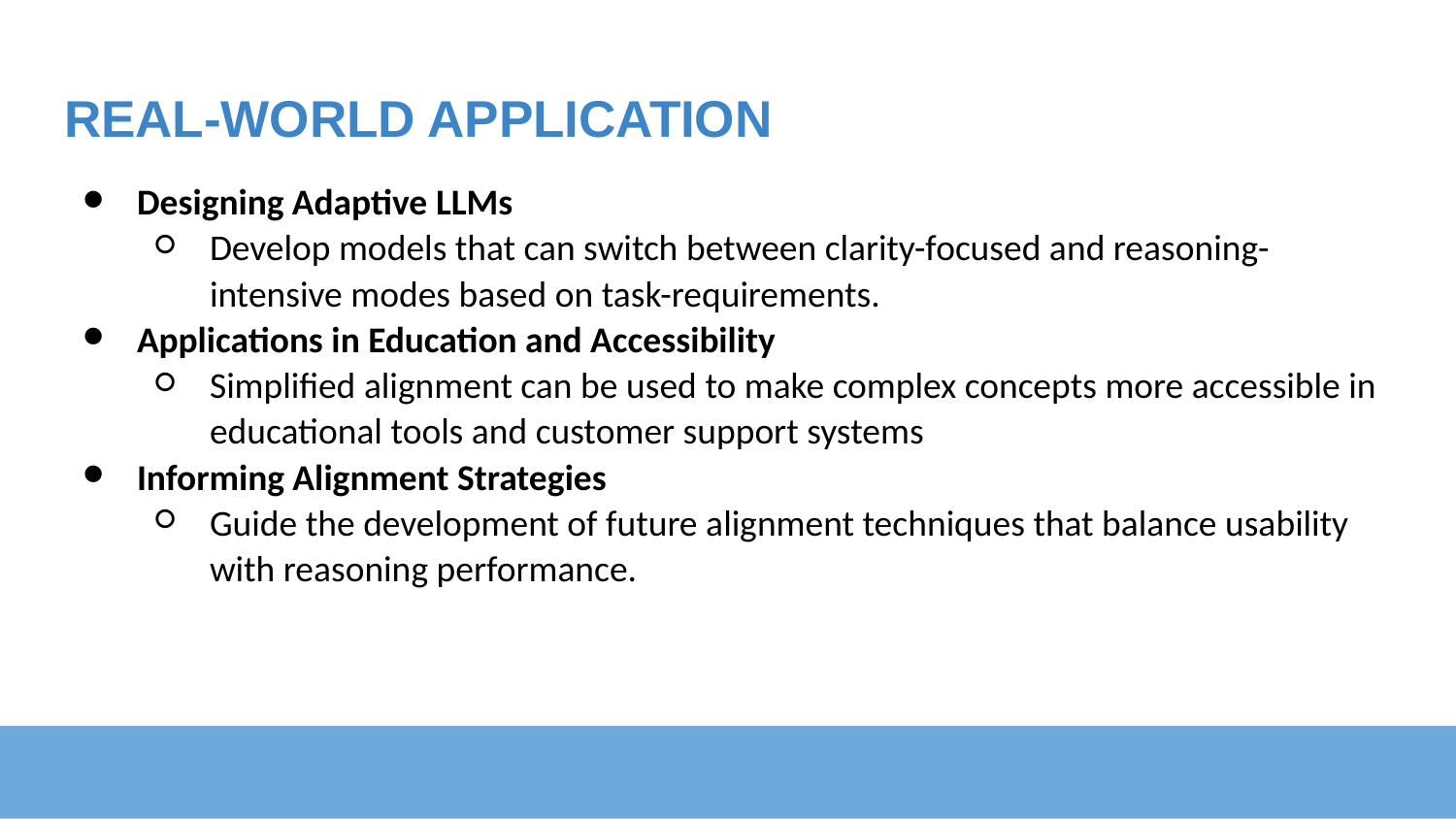

# REAL-WORLD APPLICATION
Designing Adaptive LLMs
Develop models that can switch between clarity-focused and reasoning-intensive modes based on task-requirements.
Applications in Education and Accessibility
Simplified alignment can be used to make complex concepts more accessible in educational tools and customer support systems
Informing Alignment Strategies
Guide the development of future alignment techniques that balance usability with reasoning performance.